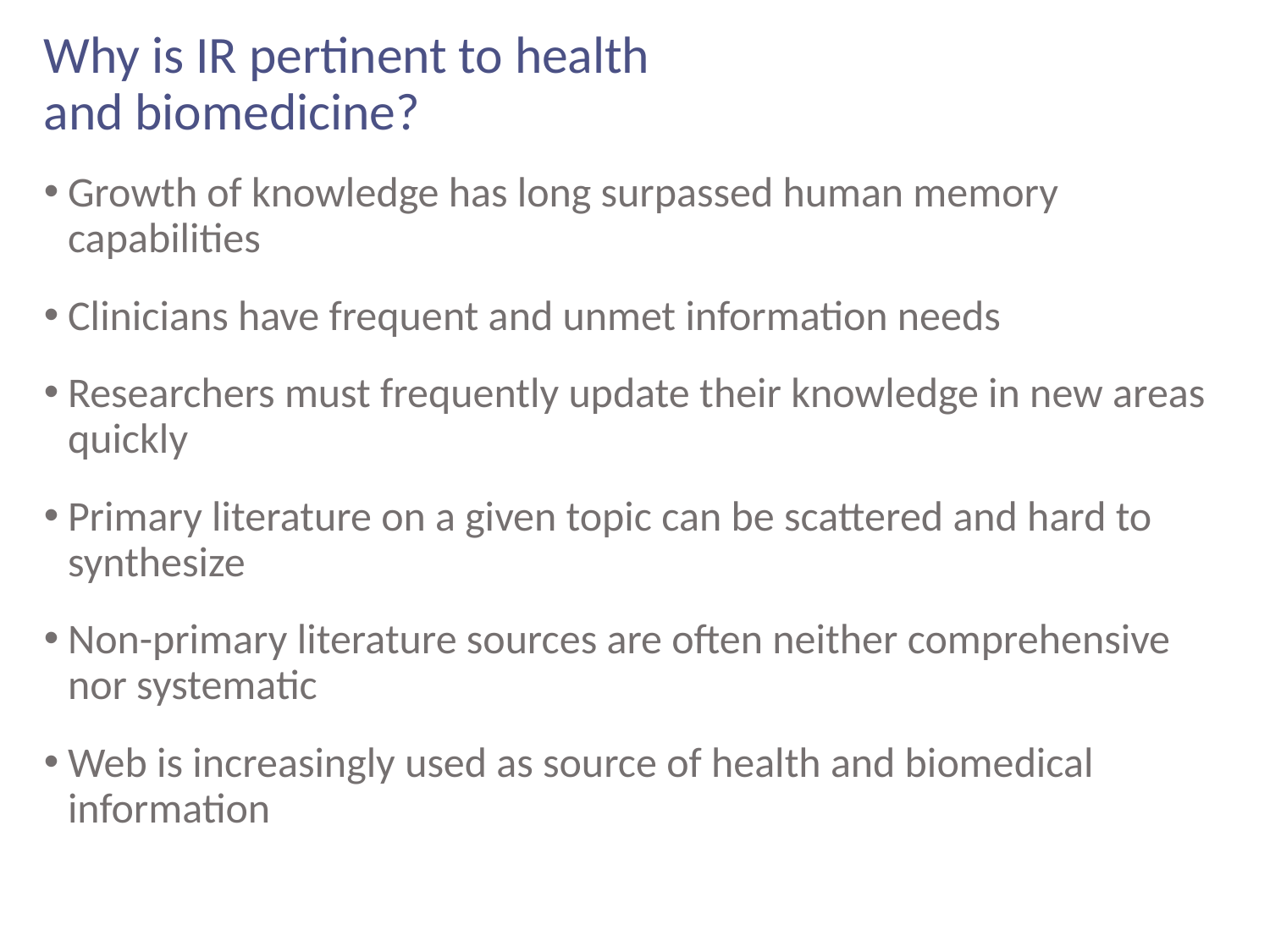

# Why is IR pertinent to health and biomedicine?
Growth of knowledge has long surpassed human memory capabilities
Clinicians have frequent and unmet information needs
Researchers must frequently update their knowledge in new areas quickly
Primary literature on a given topic can be scattered and hard to synthesize
Non-primary literature sources are often neither comprehensive nor systematic
Web is increasingly used as source of health and biomedical information